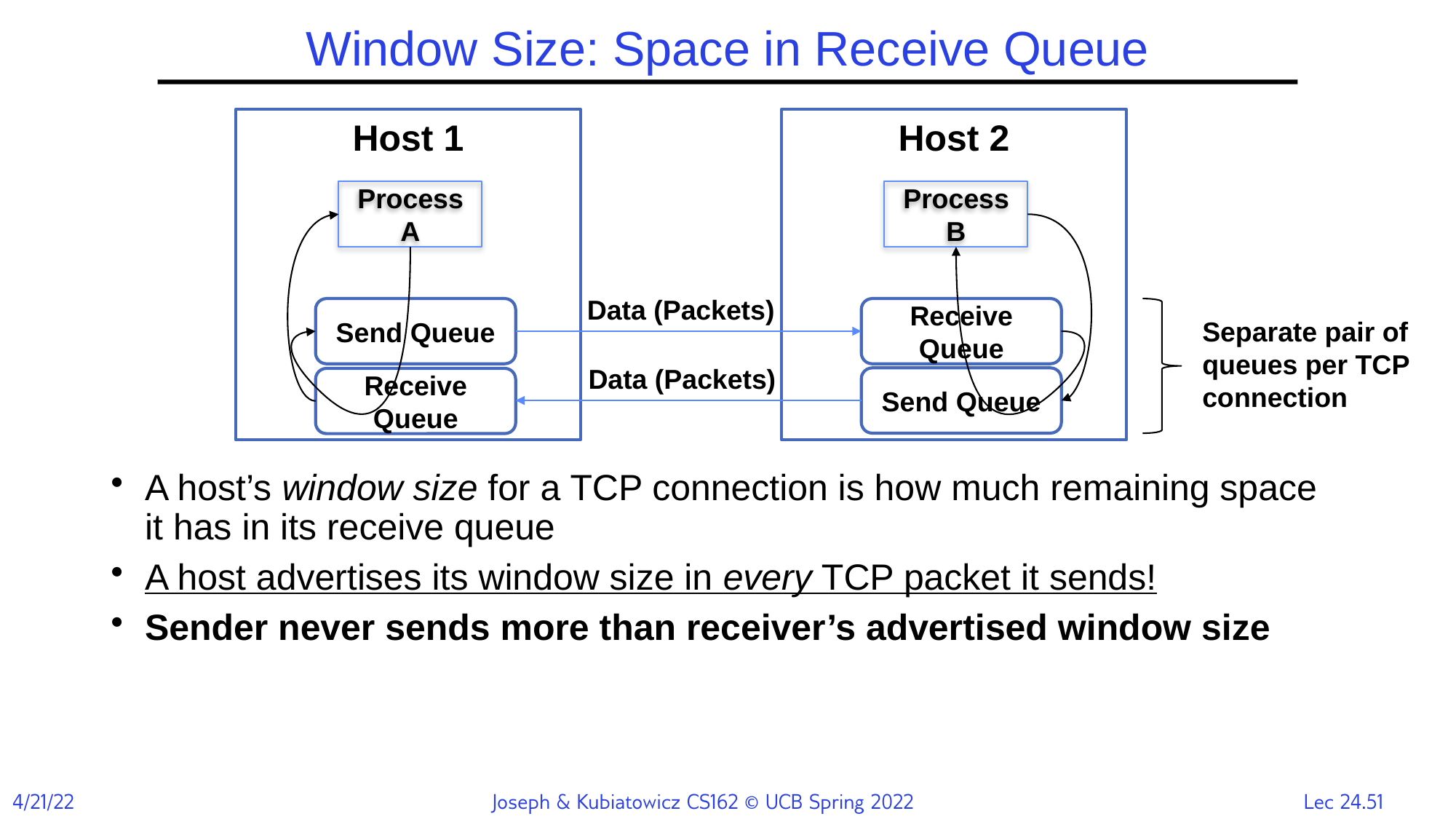

# Window Size: Space in Receive Queue
Host 1
Host 2
Process A
Process B
Data (Packets)
Send Queue
Receive Queue

Separate pair of queues per TCP connection
Data (Packets)
Send Queue
Receive Queue
A host’s window size for a TCP connection is how much remaining space it has in its receive queue
A host advertises its window size in every TCP packet it sends!
Sender never sends more than receiver’s advertised window size